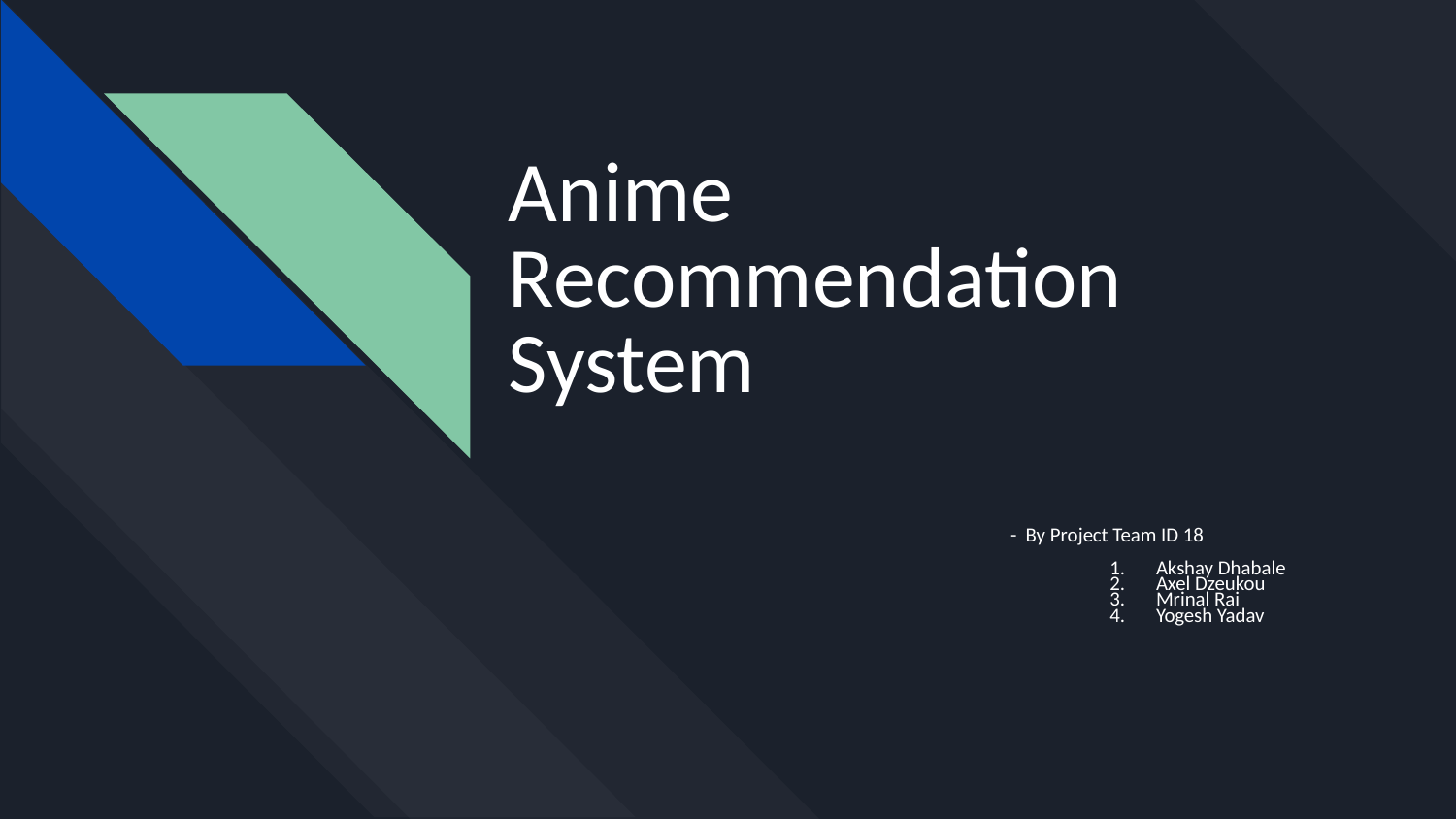

# Anime Recommendation System
-  By Project Team ID 18

Akshay Dhabale
Axel Dzeukou
Mrinal Rai
Yogesh Yadav